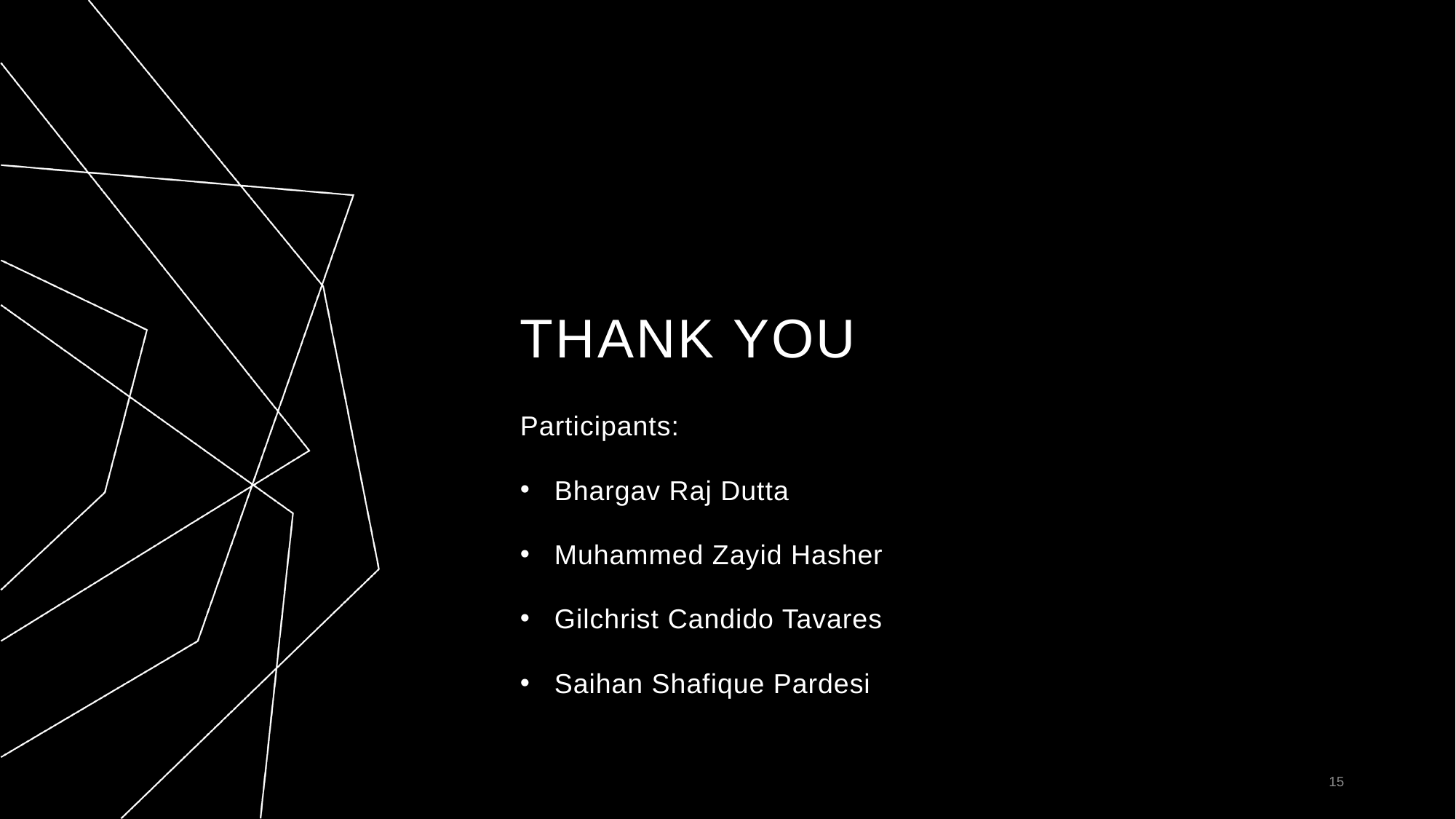

# THANK YOU
Participants:
Bhargav Raj Dutta
Muhammed Zayid Hasher
Gilchrist Candido Tavares
Saihan Shafique Pardesi
15